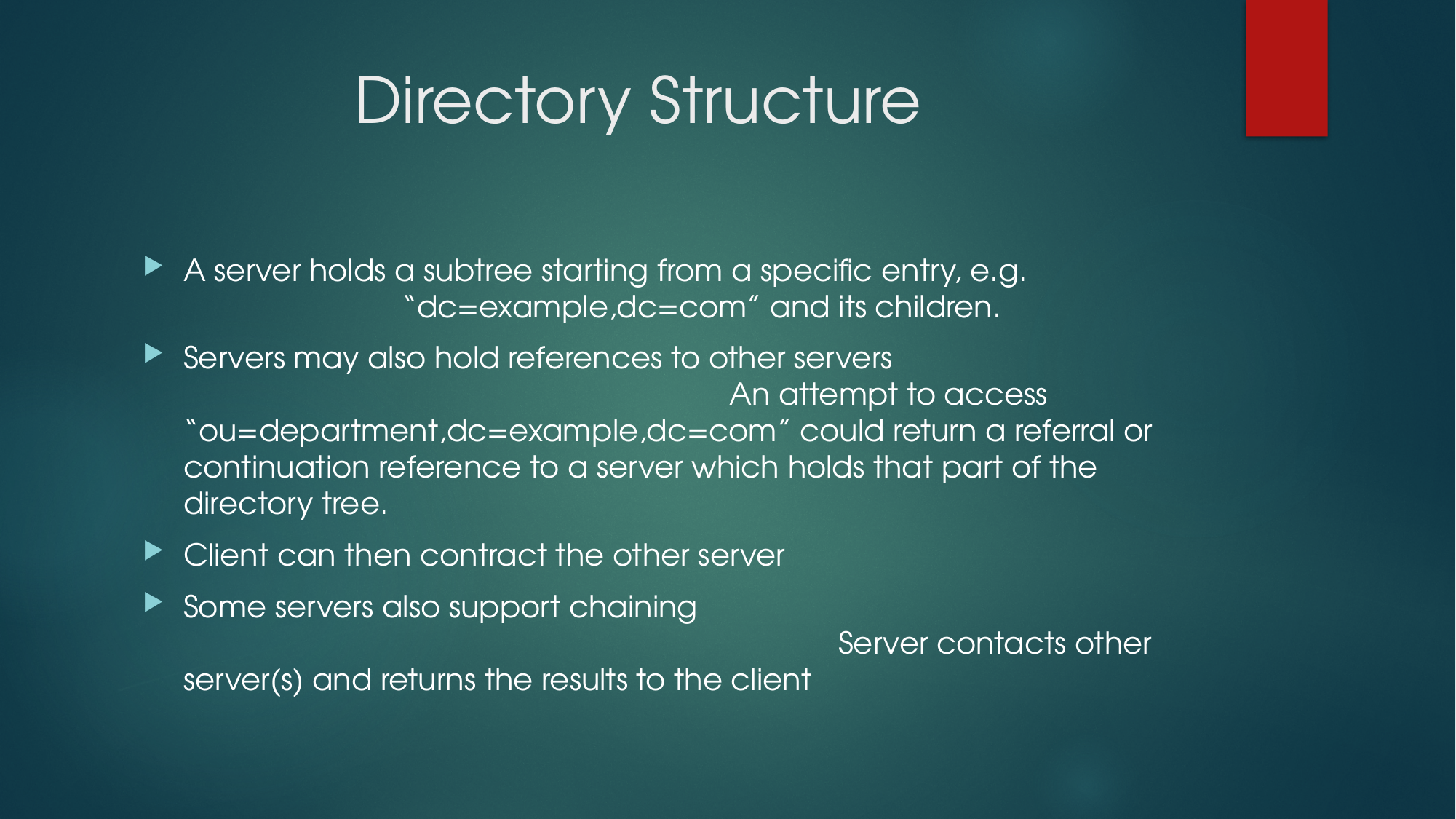

# Directory Structure
A server holds a subtree starting from a specific entry, e.g.				“dc=example,dc=com” and its children.
Servers may also hold references to other servers								An attempt to access “ou=department,dc=example,dc=com” could return a referral or continuation reference to a server which holds that part of the directory tree.
Client can then contract the other server
Some servers also support chaining											Server contacts other server(s) and returns the results to the client